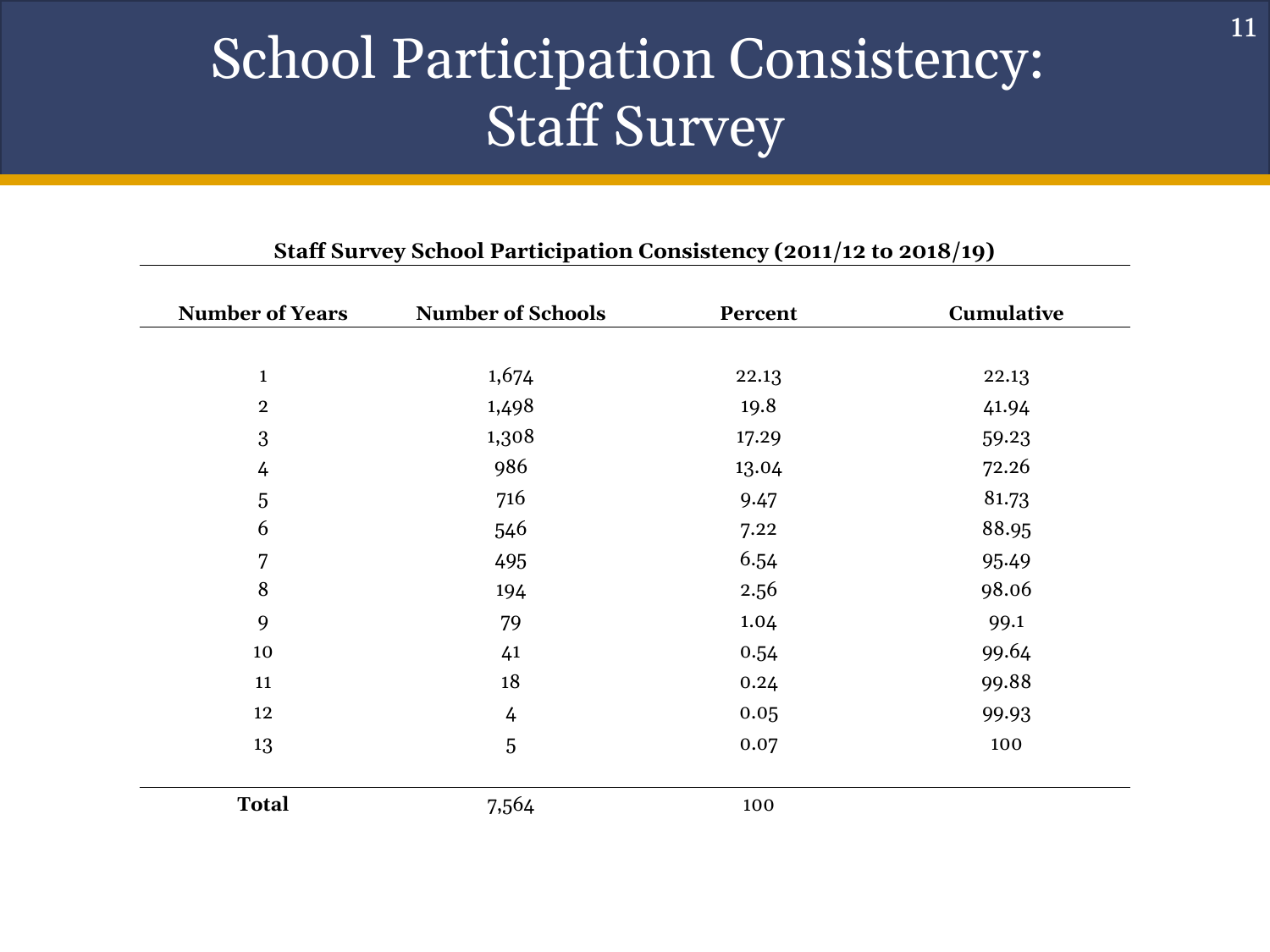

11
# School Participation Consistency: Staff Survey
| Staff Survey School Participation Consistency (2011/12 to 2018/19) |  |  |  |
| --- | --- | --- | --- |
|  |  |  |  |
| Number of Years | Number of Schools | Percent | Cumulative |
|  |  |  |  |
| 1 | 1,674 | 22.13 | 22.13 |
| 2 | 1,498 | 19.8 | 41.94 |
| 3 | 1,308 | 17.29 | 59.23 |
| 4 | 986 | 13.04 | 72.26 |
| 5 | 716 | 9.47 | 81.73 |
| 6 | 546 | 7.22 | 88.95 |
| 7 | 495 | 6.54 | 95.49 |
| 8 | 194 | 2.56 | 98.06 |
| 9 | 79 | 1.04 | 99.1 |
| 10 | 41 | 0.54 | 99.64 |
| 11 | 18 | 0.24 | 99.88 |
| 12 | 4 | 0.05 | 99.93 |
| 13 | 5 | 0.07 | 100 |
|  |  |  |  |
| Total | 7,564 | 100 |  |